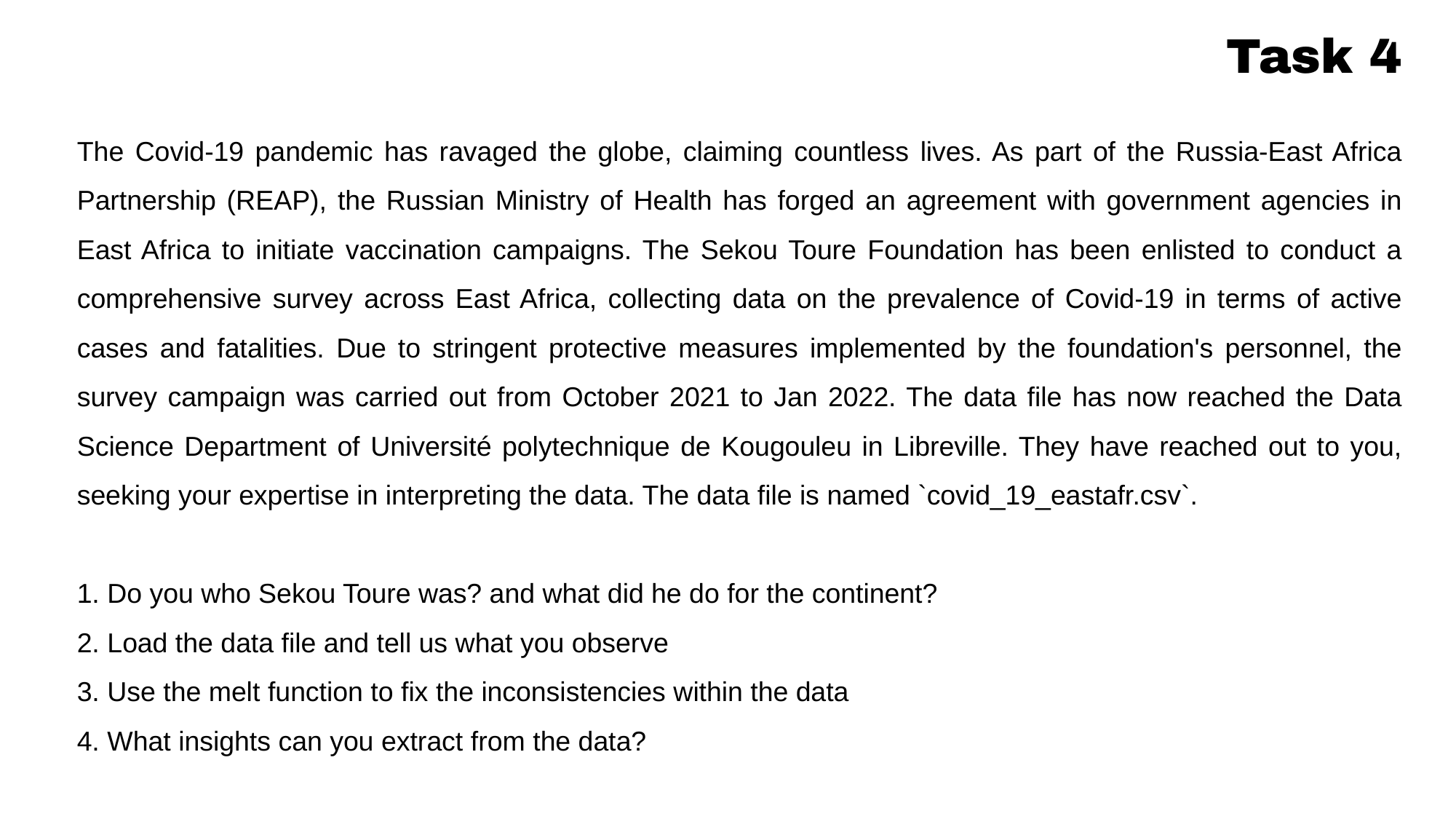

Task 4
The Covid-19 pandemic has ravaged the globe, claiming countless lives. As part of the Russia-East Africa Partnership (REAP), the Russian Ministry of Health has forged an agreement with government agencies in East Africa to initiate vaccination campaigns. The Sekou Toure Foundation has been enlisted to conduct a comprehensive survey across East Africa, collecting data on the prevalence of Covid-19 in terms of active cases and fatalities. Due to stringent protective measures implemented by the foundation's personnel, the survey campaign was carried out from October 2021 to Jan 2022. The data file has now reached the Data Science Department of Université polytechnique de Kougouleu in Libreville. They have reached out to you, seeking your expertise in interpreting the data. The data file is named `covid_19_eastafr.csv`.

1. Do you who Sekou Toure was? and what did he do for the continent?
2. Load the data file and tell us what you observe
3. Use the melt function to fix the inconsistencies within the data
4. What insights can you extract from the data?